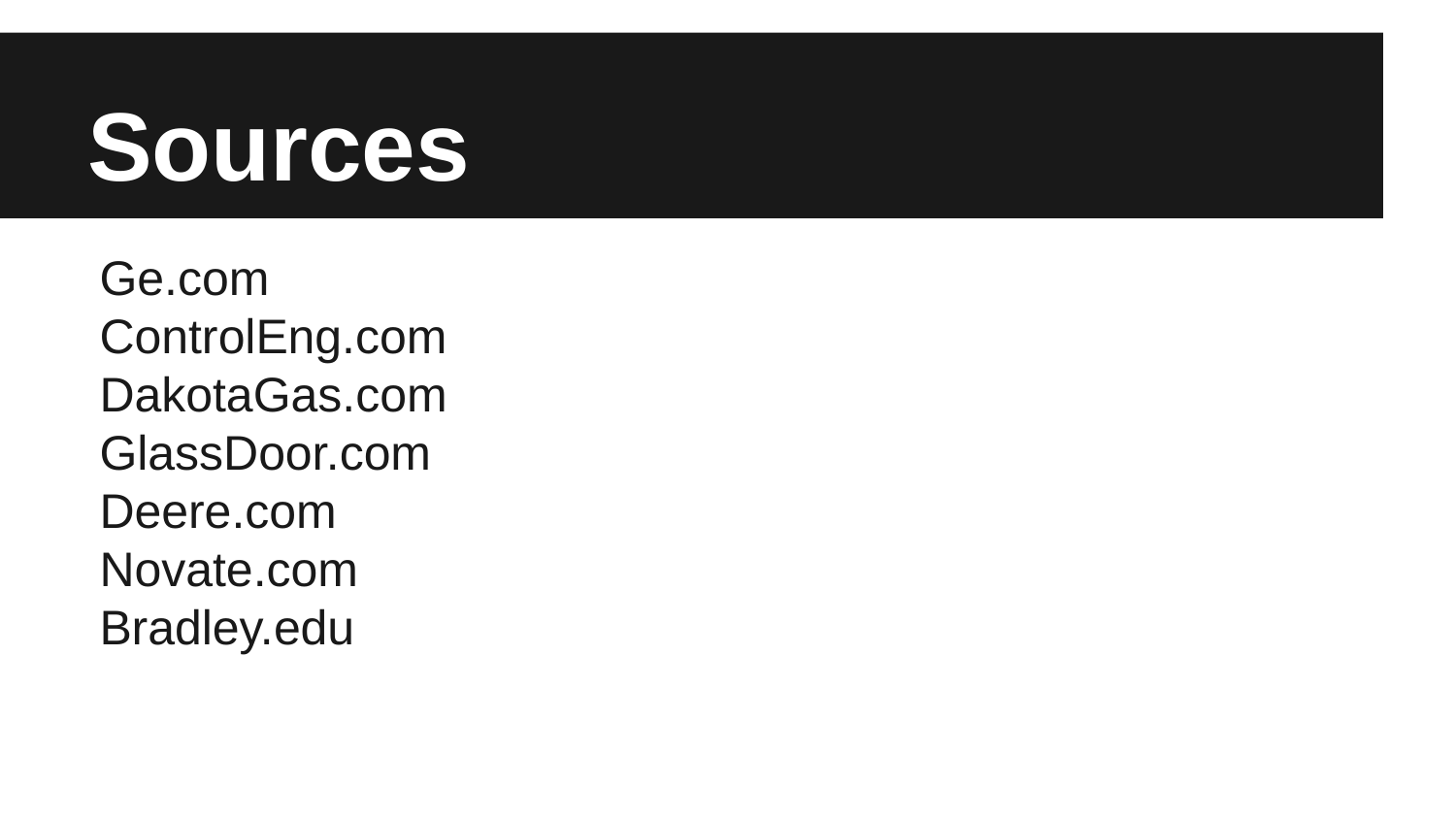

# Sources
Ge.com
ControlEng.com
DakotaGas.com
GlassDoor.com
Deere.com
Novate.com
Bradley.edu